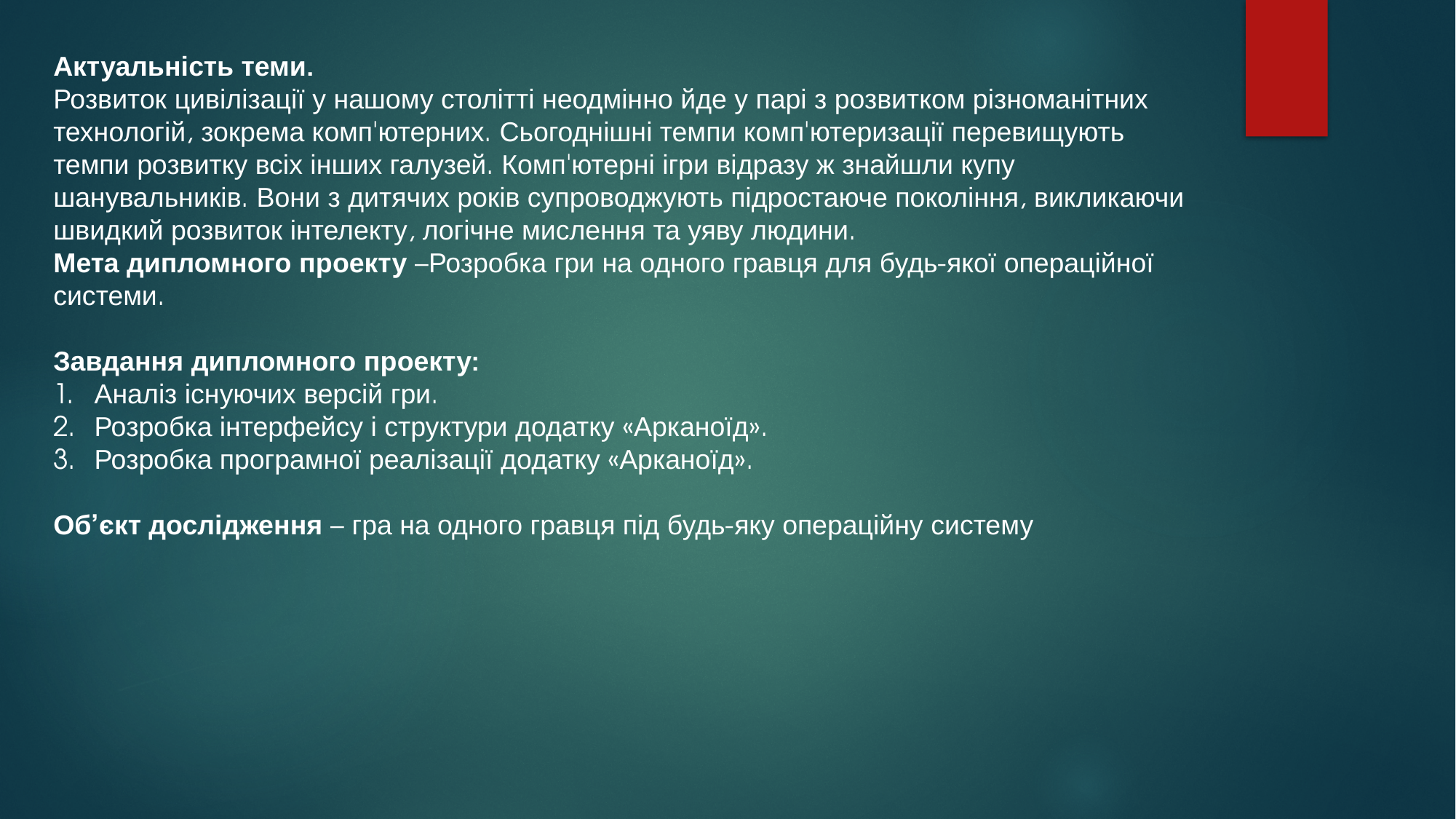

Актуальність теми.
Розвиток цивілізації у нашому столітті неодмінно йде у парі з розвитком різноманітних технологій, зокрема комп'ютерних. Сьогоднішні темпи комп'ютеризації перевищують темпи розвитку всіх інших галузей. Комп'ютерні ігри відразу ж знайшли купу шанувальників. Вони з дитячих років супроводжують підростаюче покоління, викликаючи швидкий розвиток інтелекту, логічне мислення та уяву людини.
Мета дипломного проекту –Розробка гри на одного гравця для будь-якої операційної системи.

Завдання дипломного проекту:
Аналіз існуючих версій гри.
Розробка інтерфейсу і структури додатку «Арканоїд».
Розробка програмної реалізації додатку «Арканоїд».

Об’єкт дослідження – гра на одного гравця під будь-яку операційну систему